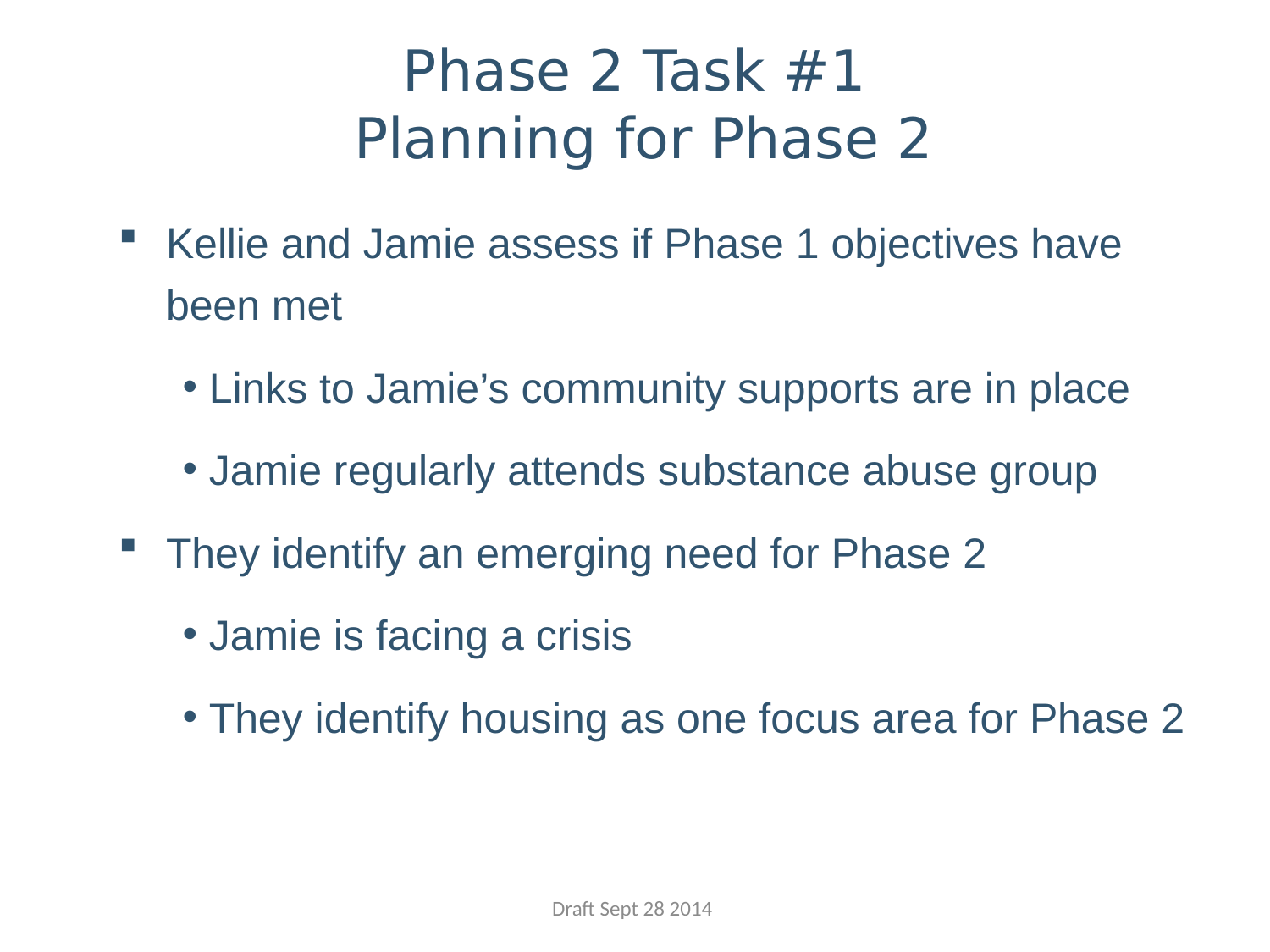

Screening for Eligibility
Phase 2 Task #1
 Planning for Phase 2
Kellie and Jamie assess if Phase 1 objectives have been met
 Links to Jamie’s community supports are in place
 Jamie regularly attends substance abuse group
They identify an emerging need for Phase 2
 Jamie is facing a crisis
 They identify housing as one focus area for Phase 2

Draft Sept 28 2014